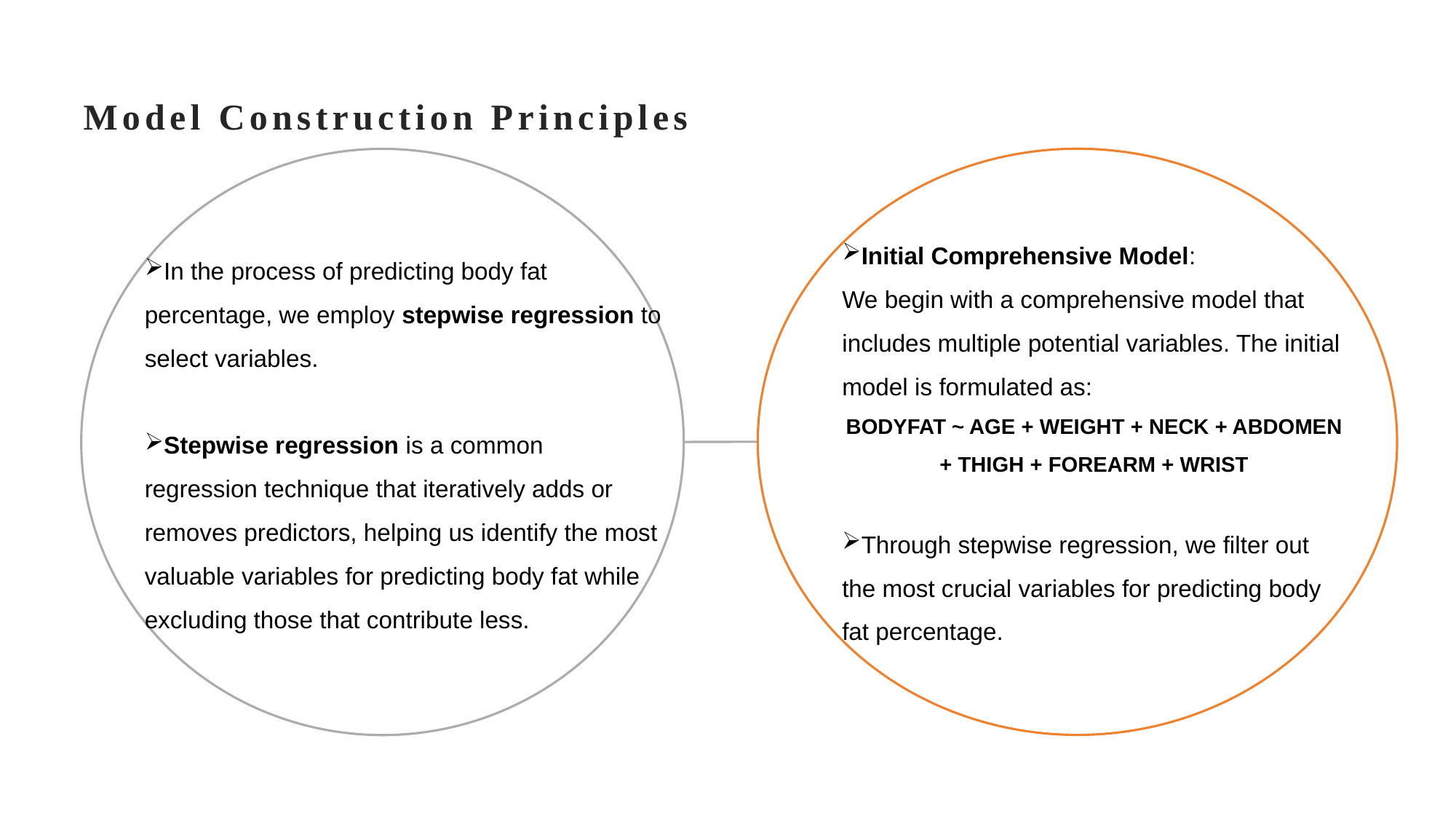

# Model Construction Principles

Initial Comprehensive Model:
We begin with a comprehensive model that includes multiple potential variables. The initial model is formulated as:
BODYFAT ~ AGE + WEIGHT + NECK + ABDOMEN + THIGH + FOREARM + WRIST

Through stepwise regression, we filter out the most crucial variables for predicting body fat percentage.
In the process of predicting body fat percentage, we employ stepwise regression to select variables.

Stepwise regression is a common regression technique that iteratively adds or removes predictors, helping us identify the most valuable variables for predicting body fat while excluding those that contribute less.